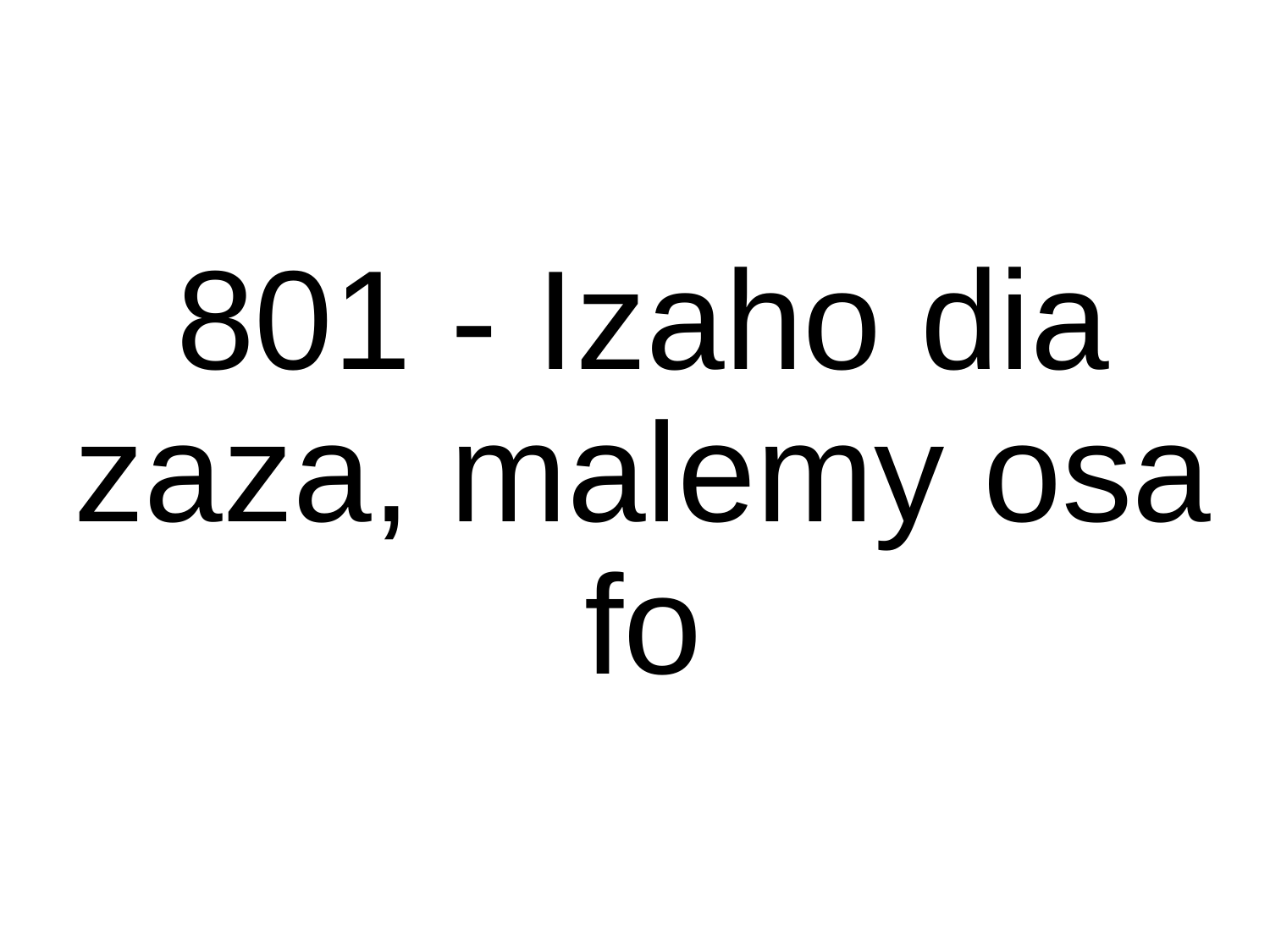

801 - Izaho dia zaza, malemy osa fo